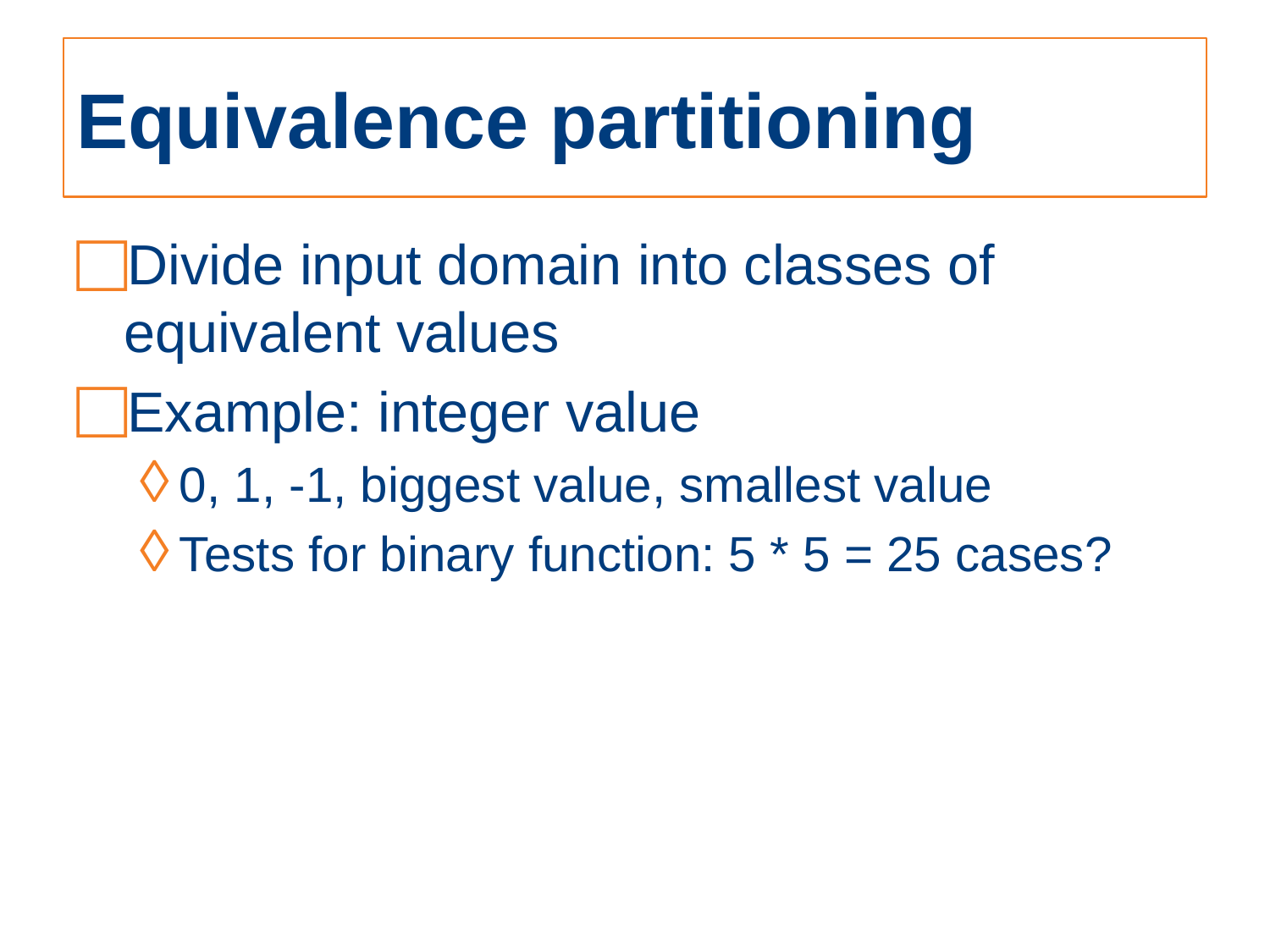

# Equivalence partitioning
Divide input domain into classes of equivalent values
Example: integer value
0, 1, -1, biggest value, smallest value
Tests for binary function: 5 * 5 = 25 cases?